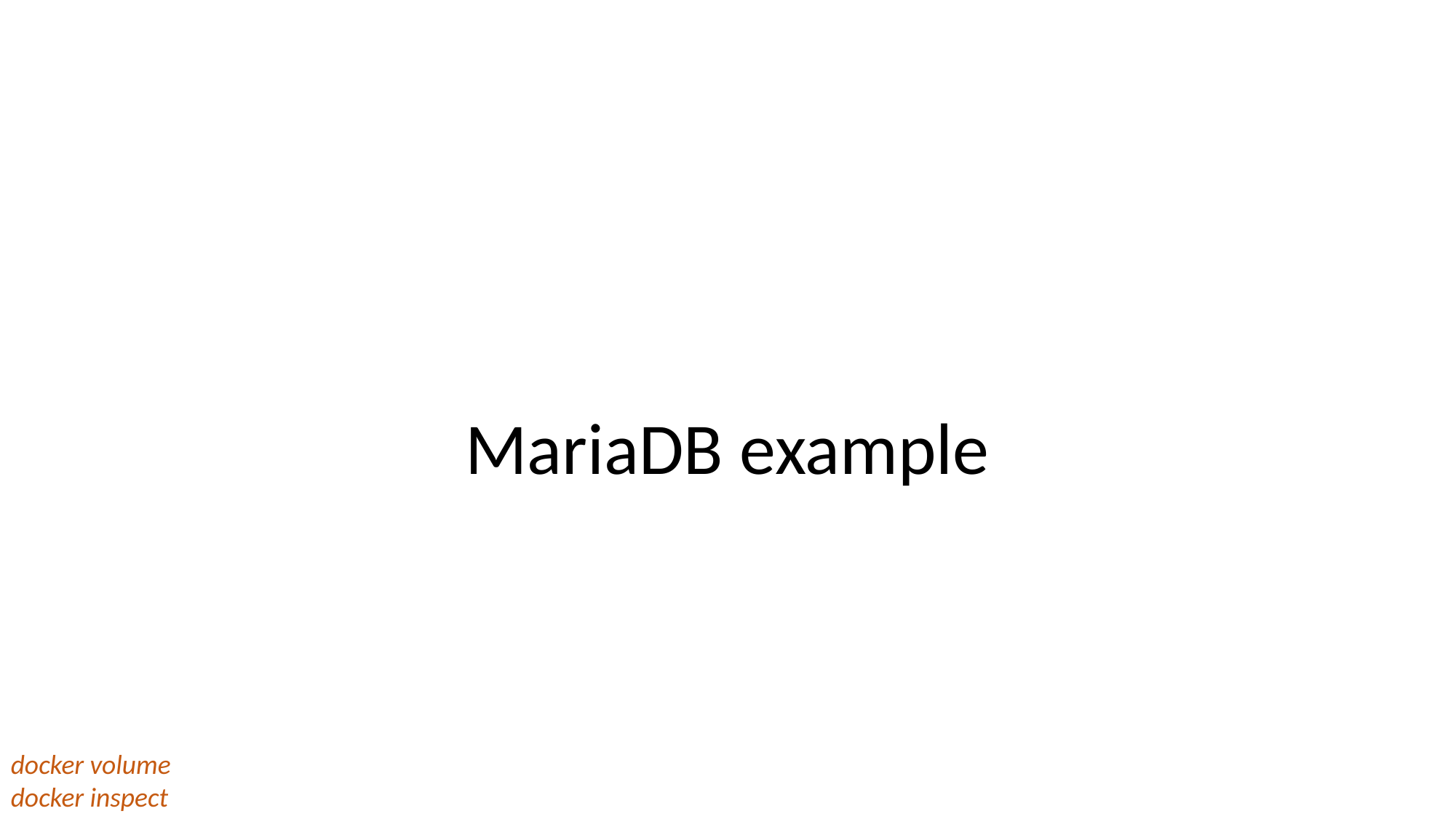

#

MariaDB example
docker volume
docker inspect